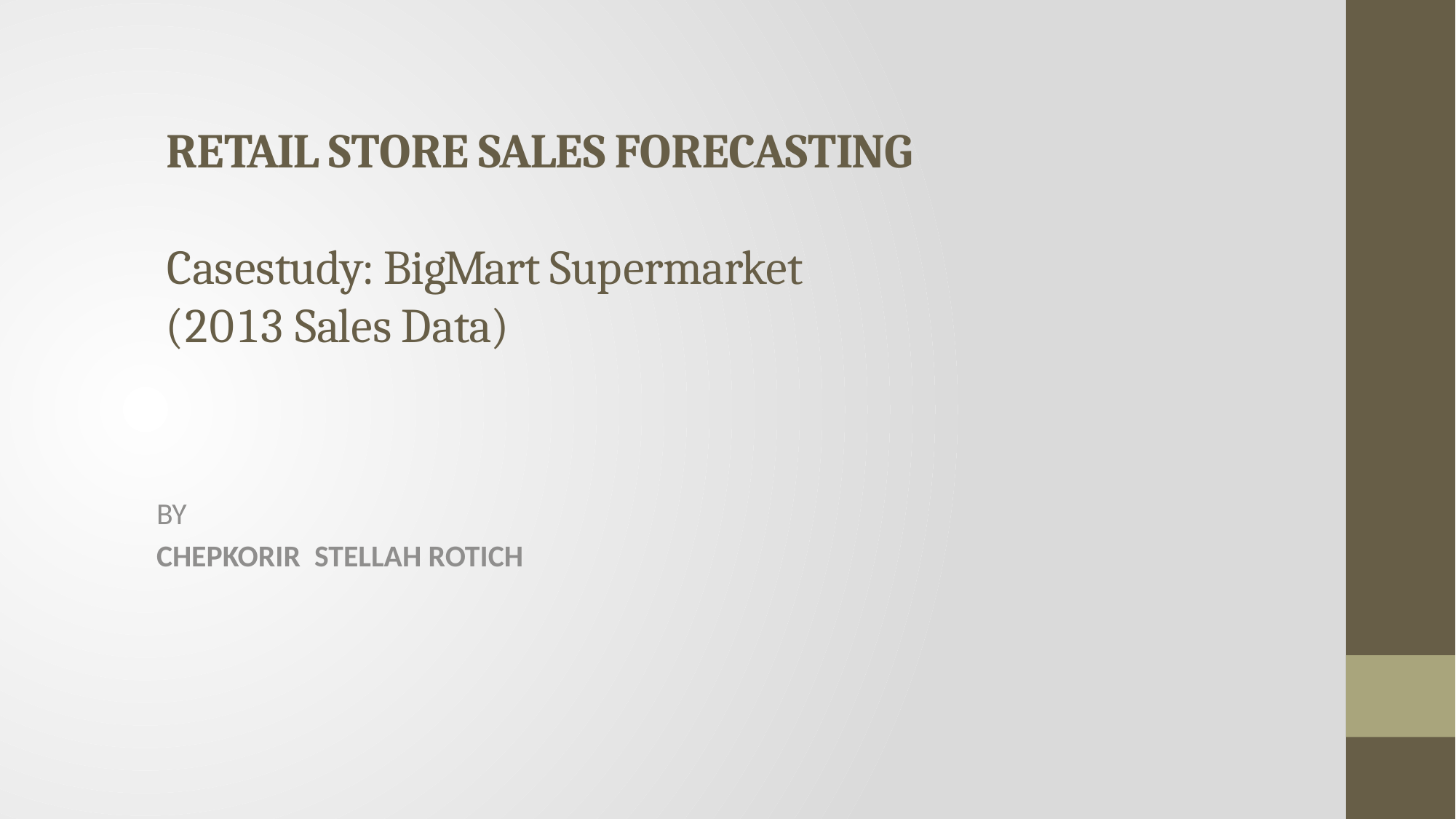

# RETAIL STORE SALES FORECASTING Casestudy: BigMart Supermarket (2013 Sales Data)
BY
CHEPKORIR  STELLAH ROTICH